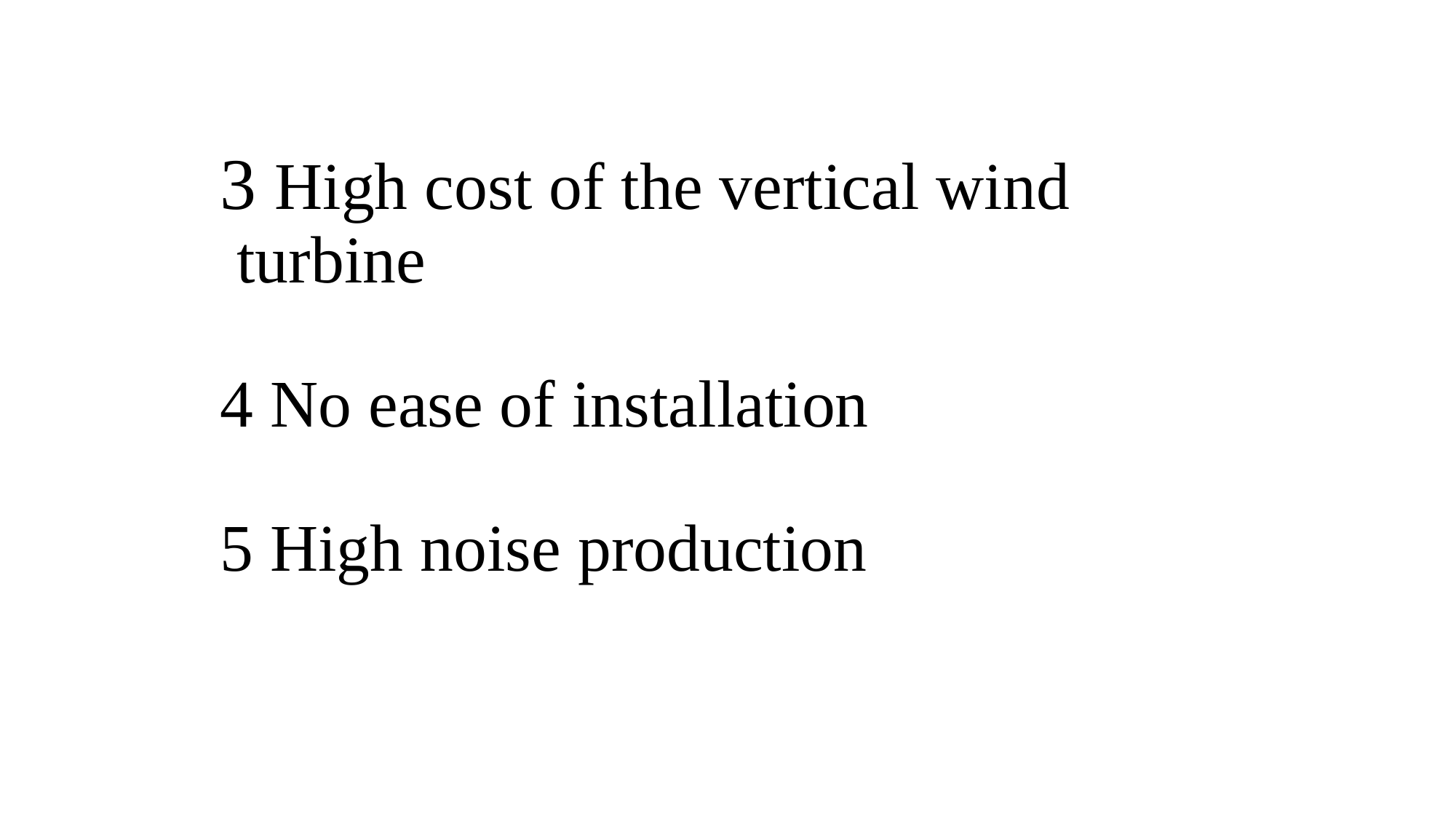

# 3 High cost of the vertical wind turbine 4 No ease of installation 5 High noise production